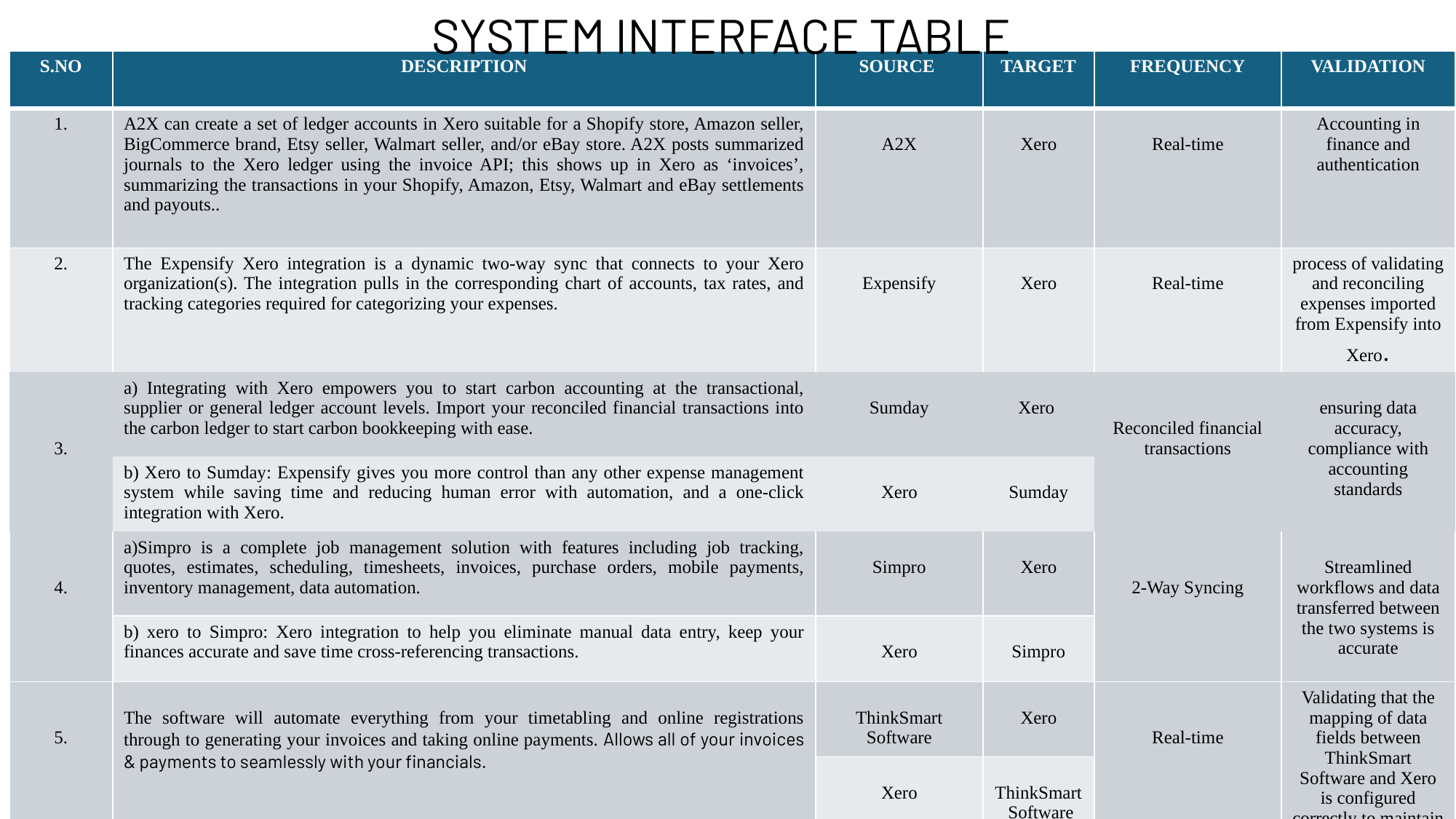

SYSTEM INTERFACE TABLE
| S.NO | DESCRIPTION | SOURCE | TARGET | FREQUENCY | VALIDATION |
| --- | --- | --- | --- | --- | --- |
| 1. | A2X can create a set of ledger accounts in Xero suitable for a Shopify store, Amazon seller, BigCommerce brand, Etsy seller, Walmart seller, and/or eBay store. A2X posts summarized journals to the Xero ledger using the invoice API; this shows up in Xero as ‘invoices’, summarizing the transactions in your Shopify, Amazon, Etsy, Walmart and eBay settlements and payouts.. | A2X | Xero | Real-time | Accounting in finance and authentication |
| 2. | The Expensify Xero integration is a dynamic two-way sync that connects to your Xero organization(s). The integration pulls in the corresponding chart of accounts, tax rates, and tracking categories required for categorizing your expenses. | Expensify | Xero | Real-time | process of validating and reconciling expenses imported from Expensify into Xero. |
| 3. | a) Integrating with Xero empowers you to start carbon accounting at the transactional, supplier or general ledger account levels. Import your reconciled financial transactions into the carbon ledger to start carbon bookkeeping with ease. | Sumday | Xero | Reconciled financial transactions | ensuring data accuracy, compliance with accounting standards |
|  | b) Xero to Sumday: Expensify gives you more control than any other expense management system while saving time and reducing human error with automation, and a one-click integration with Xero. | Xero | Sumday |  |  |
| 4. | a)Simpro is a complete job management solution with features including job tracking, quotes, estimates, scheduling, timesheets, invoices, purchase orders, mobile payments, inventory management, data automation. | Simpro | Xero | 2-Way Syncing | Streamlined workflows and data transferred between the two systems is accurate |
|  | b) xero to Simpro: Xero integration to help you eliminate manual data entry, keep your finances accurate and save time cross-referencing transactions. | Xero | Simpro |  |  |
| 5. | The software will automate everything from your timetabling and online registrations through to generating your invoices and taking online payments. Allows all of your invoices & payments to seamlessly with your financials. | ThinkSmart Software | Xero | Real-time | Validating that the mapping of data fields between ThinkSmart Software and Xero is configured correctly to maintain consistency. |
|  |  | Xero | ThinkSmart Software |  |  |